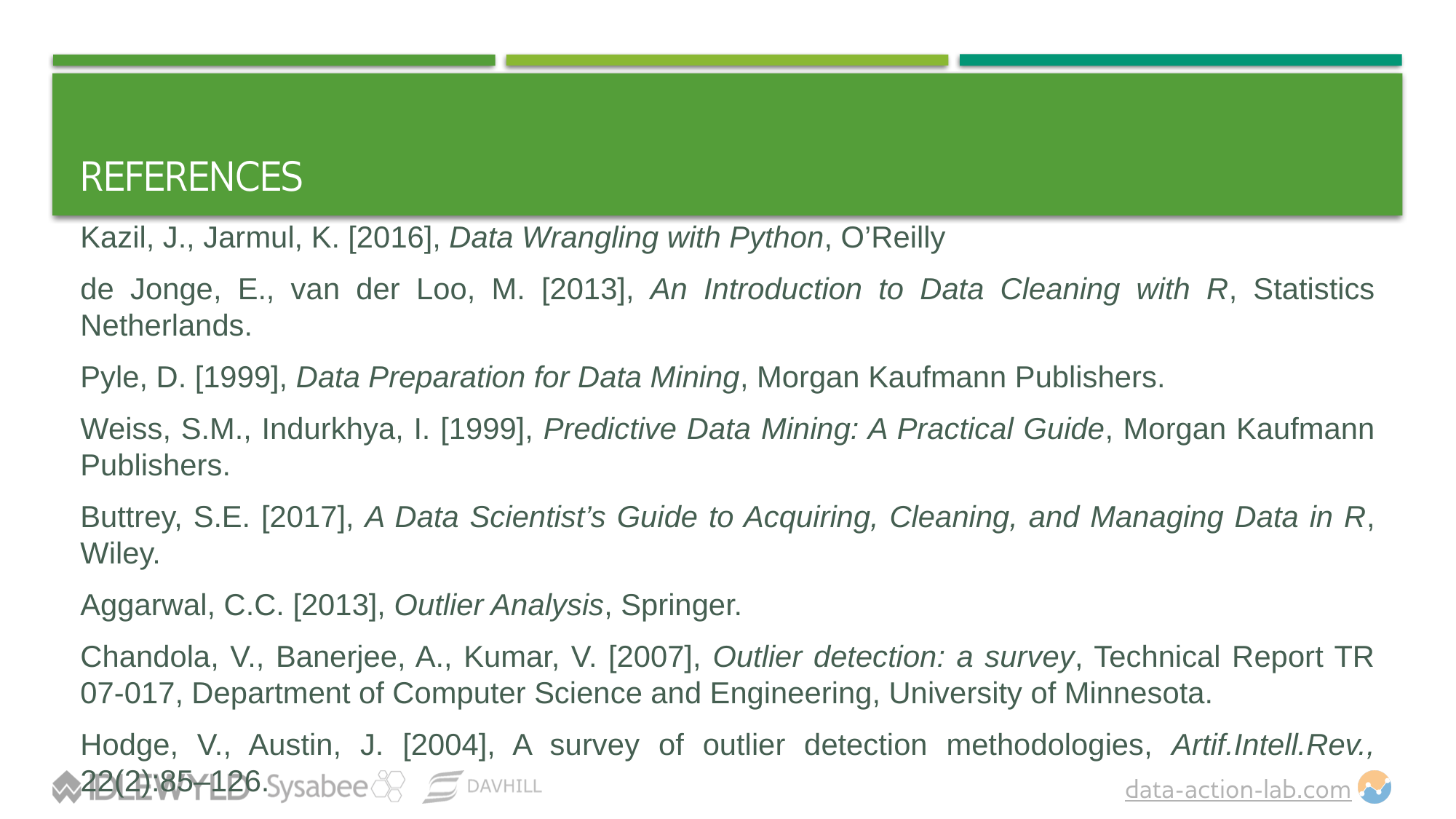

# References
Kazil, J., Jarmul, K. [2016], Data Wrangling with Python, O’Reilly
de Jonge, E., van der Loo, M. [2013], An Introduction to Data Cleaning with R, Statistics Netherlands.
Pyle, D. [1999], Data Preparation for Data Mining, Morgan Kaufmann Publishers.
Weiss, S.M., Indurkhya, I. [1999], Predictive Data Mining: A Practical Guide, Morgan Kaufmann Publishers.
Buttrey, S.E. [2017], A Data Scientist’s Guide to Acquiring, Cleaning, and Managing Data in R, Wiley.
Aggarwal, C.C. [2013], Outlier Analysis, Springer.
Chandola, V., Banerjee, A., Kumar, V. [2007], Outlier detection: a survey, Technical Report TR 07-017, Department of Computer Science and Engineering, University of Minnesota.
Hodge, V., Austin, J. [2004], A survey of outlier detection methodologies, Artif.Intell.Rev., 22(2):85–126.